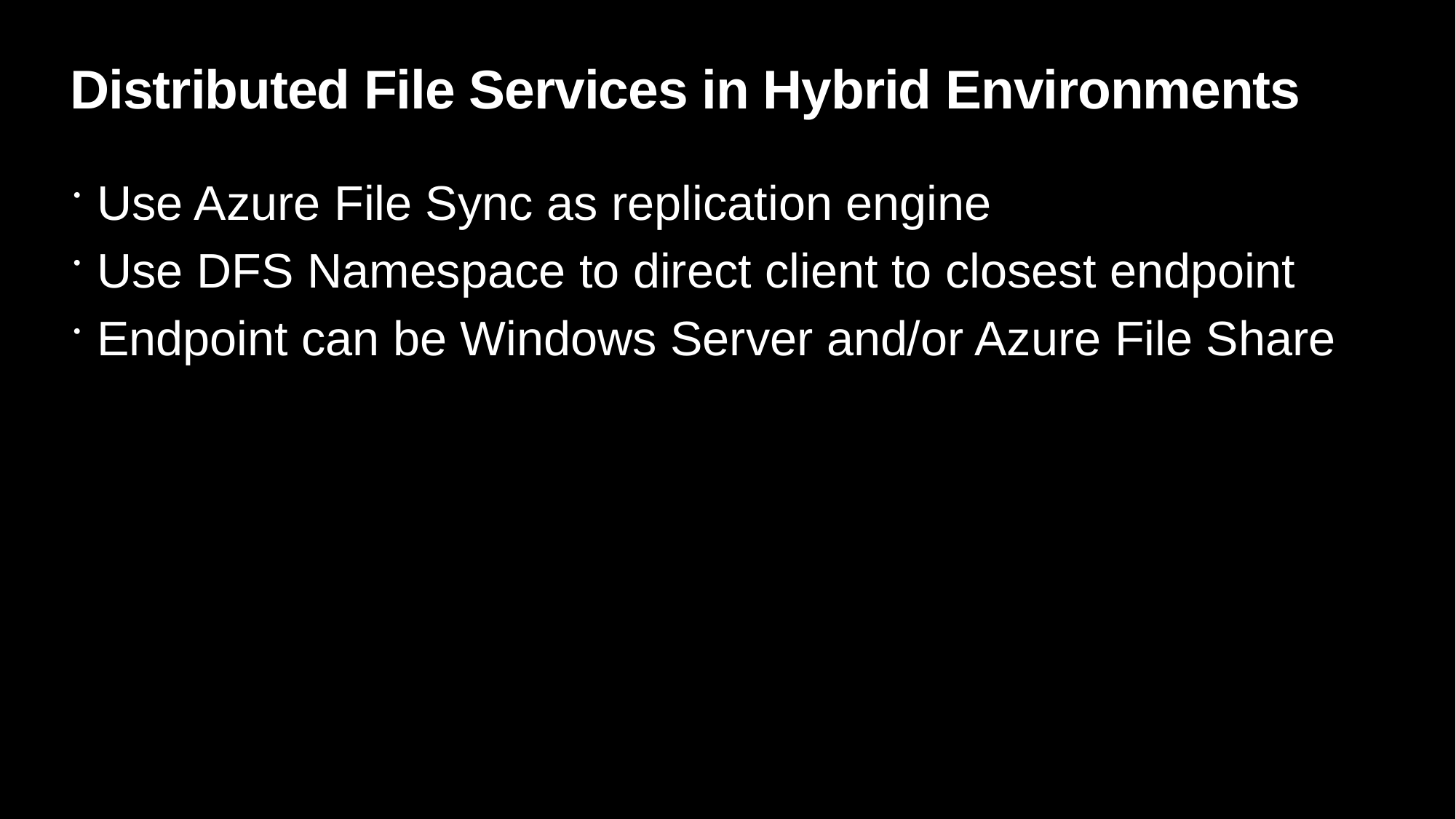

# Distributed File Services in Hybrid Environments
Use Azure File Sync as replication engine
Use DFS Namespace to direct client to closest endpoint
Endpoint can be Windows Server and/or Azure File Share